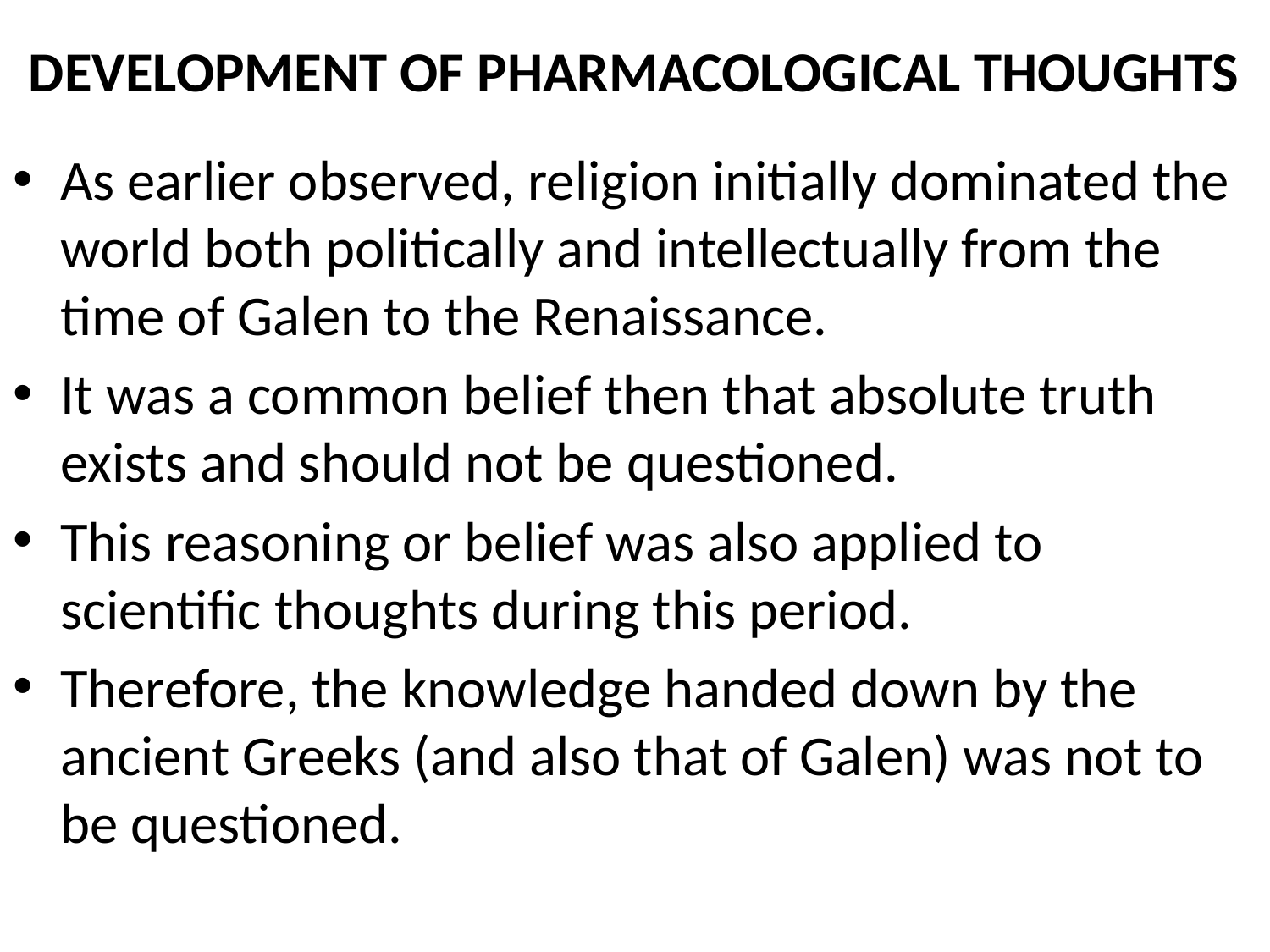

# DEVELOPMENT OF PHARMACOLOGICAL THOUGHTS
As earlier observed, religion initially dominated the world both politically and intellectually from the time of Galen to the Renaissance.
It was a common belief then that absolute truth exists and should not be questioned.
This reasoning or belief was also applied to scientific thoughts during this period.
Therefore, the knowledge handed down by the ancient Greeks (and also that of Galen) was not to be questioned.